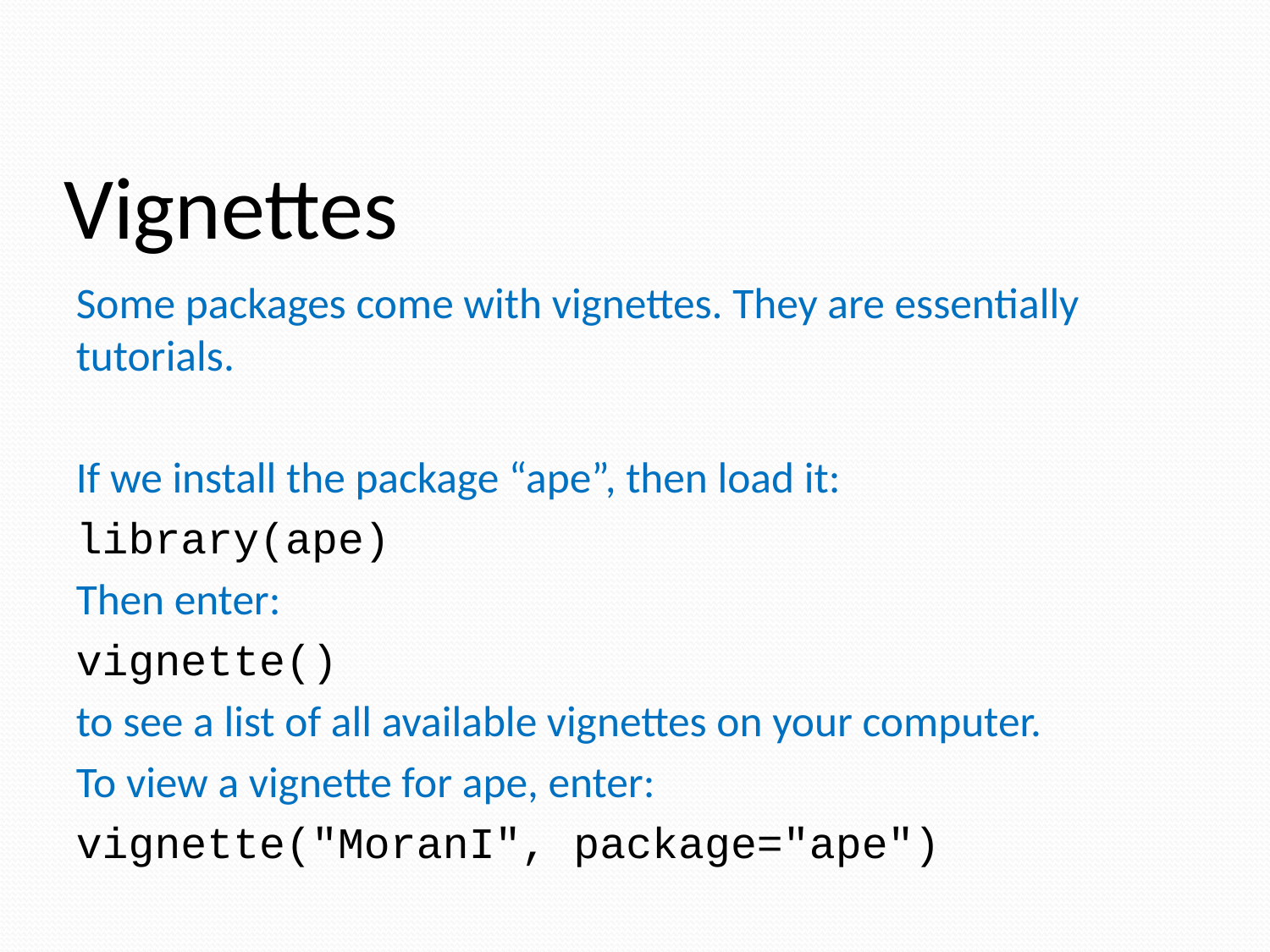

# Vignettes
Some packages come with vignettes. They are essentially tutorials.

If we install the package “ape”, then load it:
library(ape)
Then enter:
vignette()
to see a list of all available vignettes on your computer.
To view a vignette for ape, enter:
vignette("MoranI", package="ape")